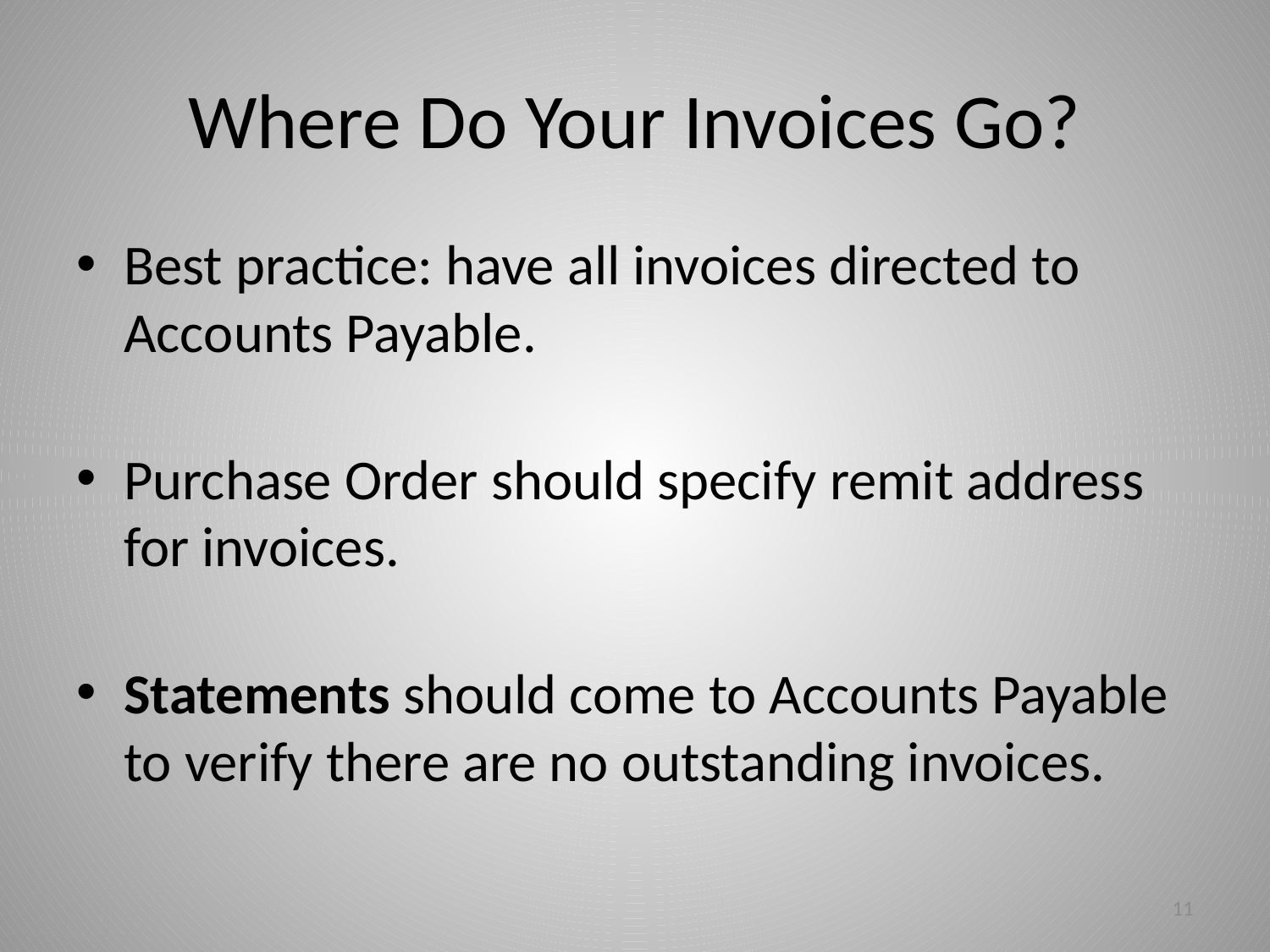

# Where Do Your Invoices Go?
Best practice: have all invoices directed to Accounts Payable.
Purchase Order should specify remit address for invoices.
Statements should come to Accounts Payable to verify there are no outstanding invoices.
11